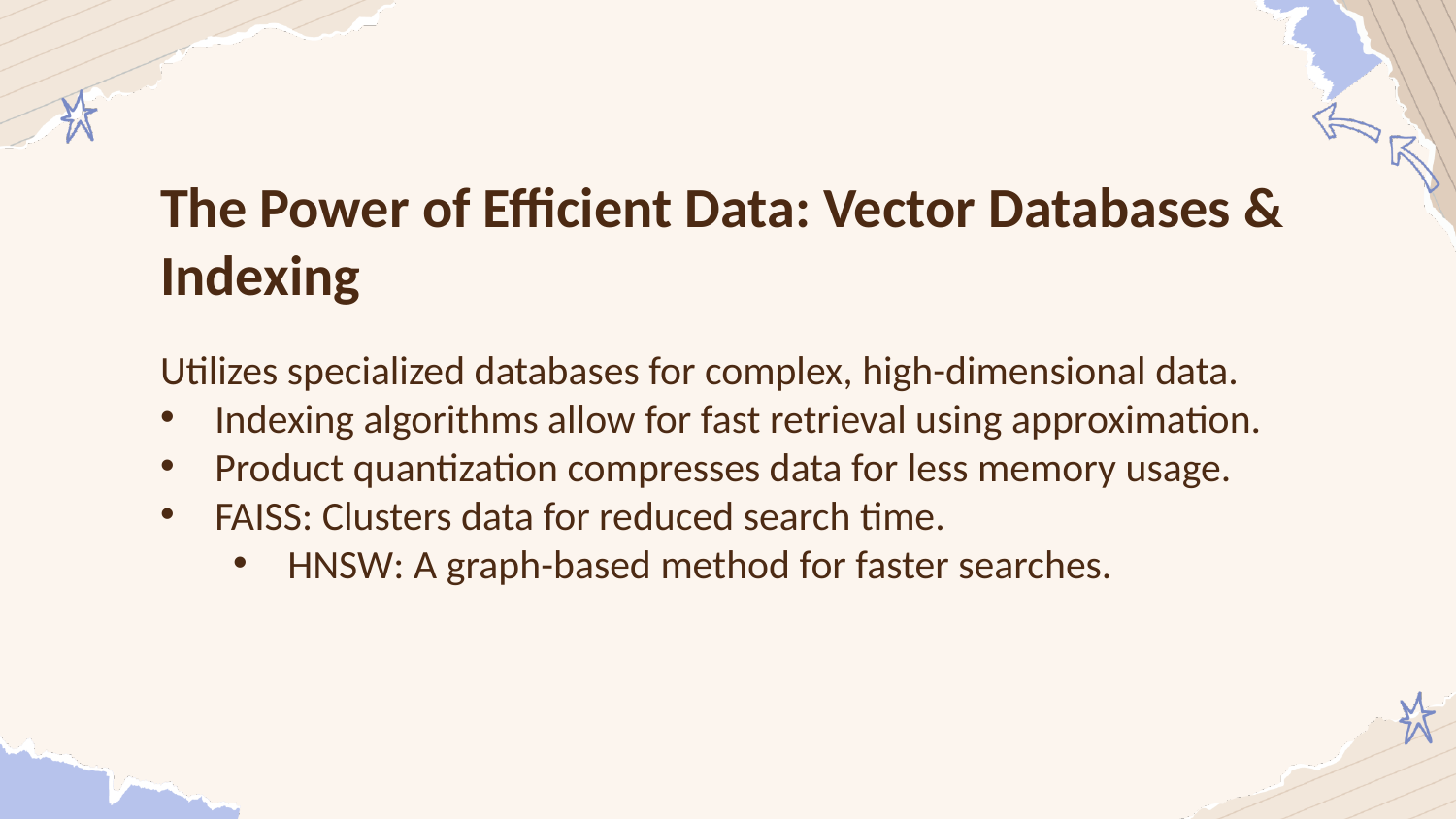

The Power of Efficient Data: Vector Databases & Indexing
Utilizes specialized databases for complex, high-dimensional data.
Indexing algorithms allow for fast retrieval using approximation.
Product quantization compresses data for less memory usage.
FAISS: Clusters data for reduced search time.
HNSW: A graph-based method for faster searches.